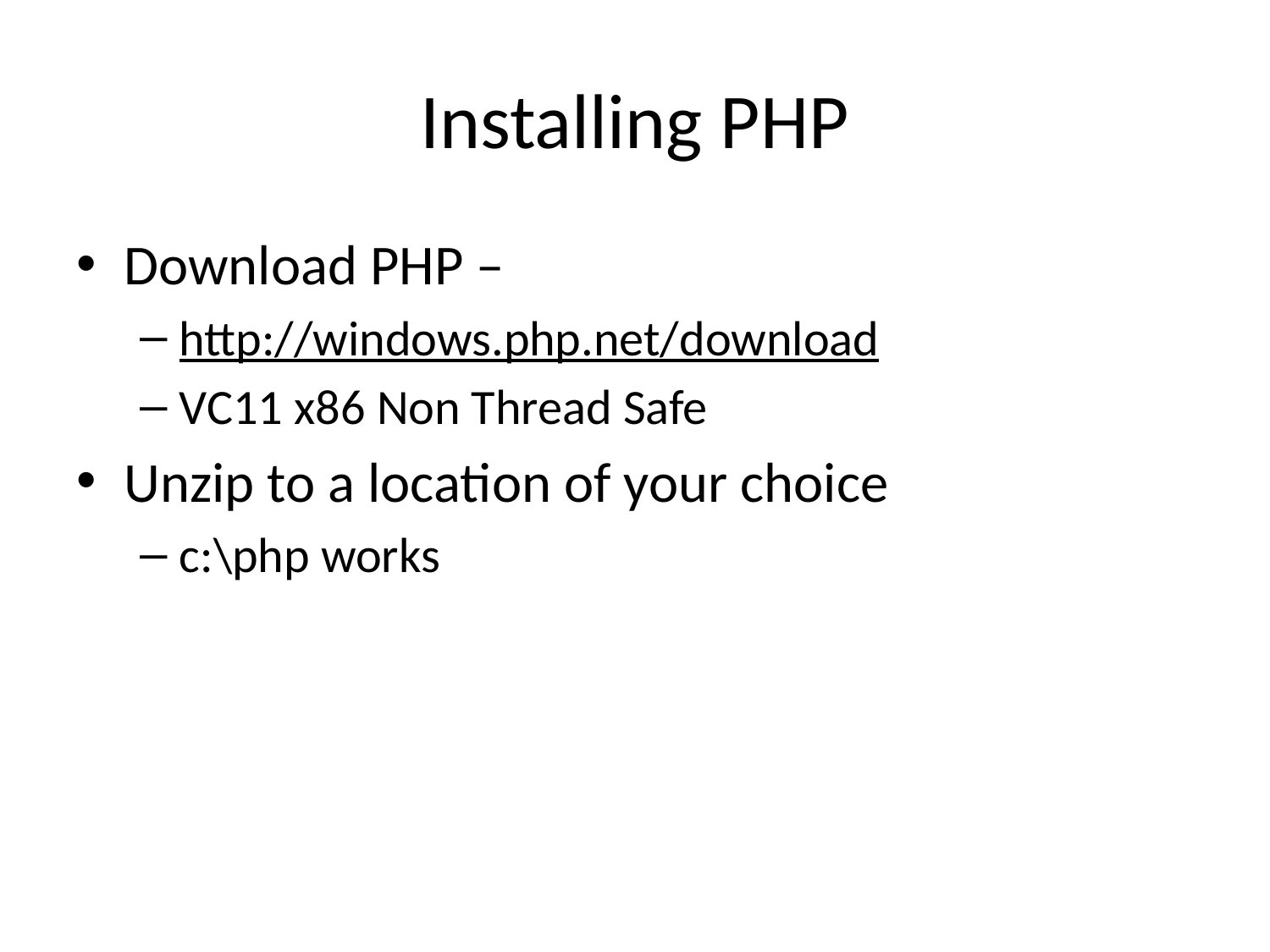

# Installing PHP
Download PHP –
http://windows.php.net/download
VC11 x86 Non Thread Safe
Unzip to a location of your choice
c:\php works